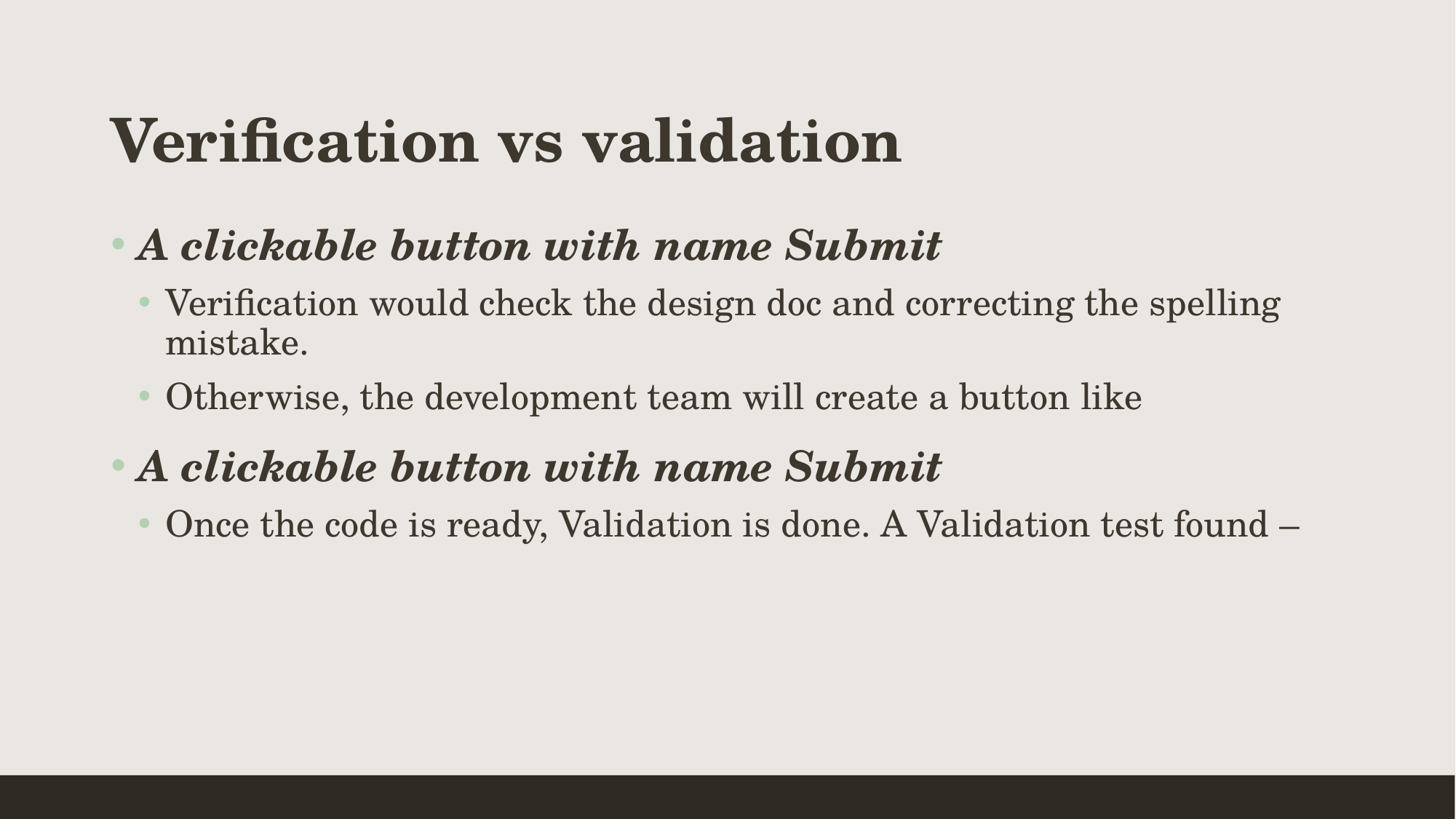

# Verification vs validation
A clickable button with name Submit
Verification would check the design doc and correcting the spelling mistake.
Otherwise, the development team will create a button like
A clickable button with name Submit
Once the code is ready, Validation is done. A Validation test found –